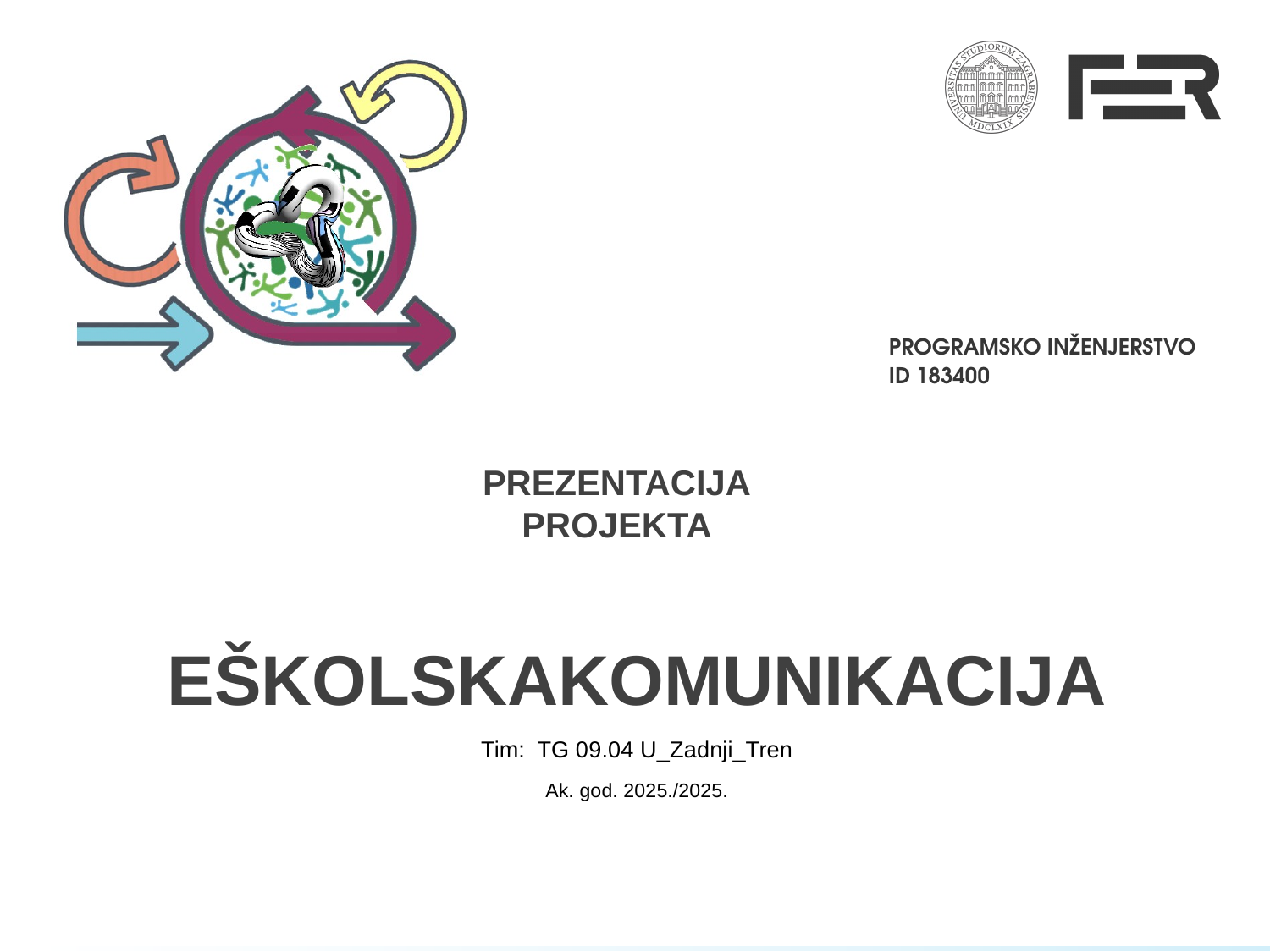

# eškolskakomunikacija
Tim:  TG 09.04 U_Zadnji_Tren
Ak. god. 2025./2025.